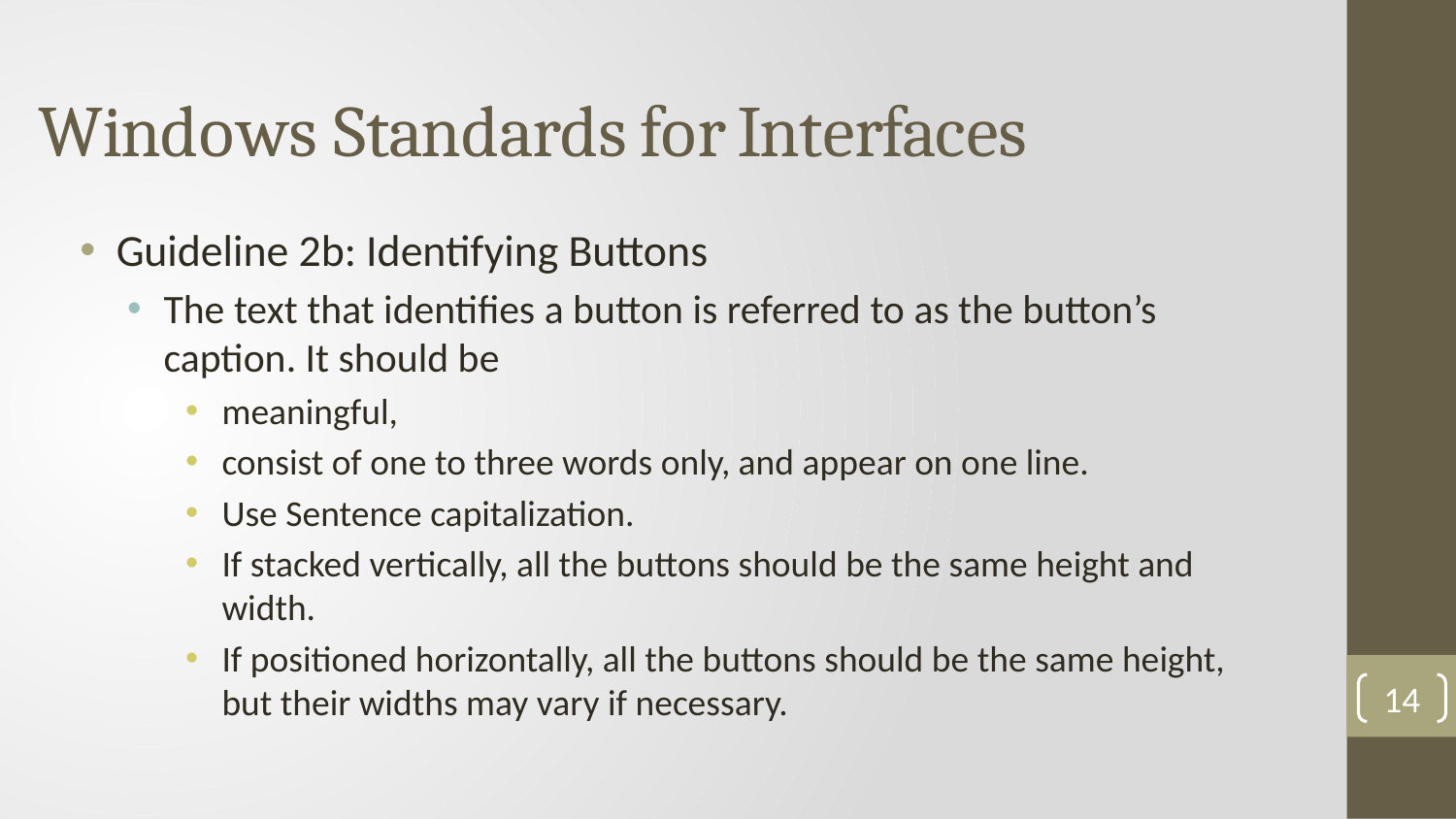

# Windows Standards for Interfaces
14
Guideline 2b: Identifying Buttons
The text that identifies a button is referred to as the button’s caption. It should be
meaningful,
consist of one to three words only, and appear on one line.
Use Sentence capitalization.
If stacked vertically, all the buttons should be the same height and width.
If positioned horizontally, all the buttons should be the same height, but their widths may vary if necessary.